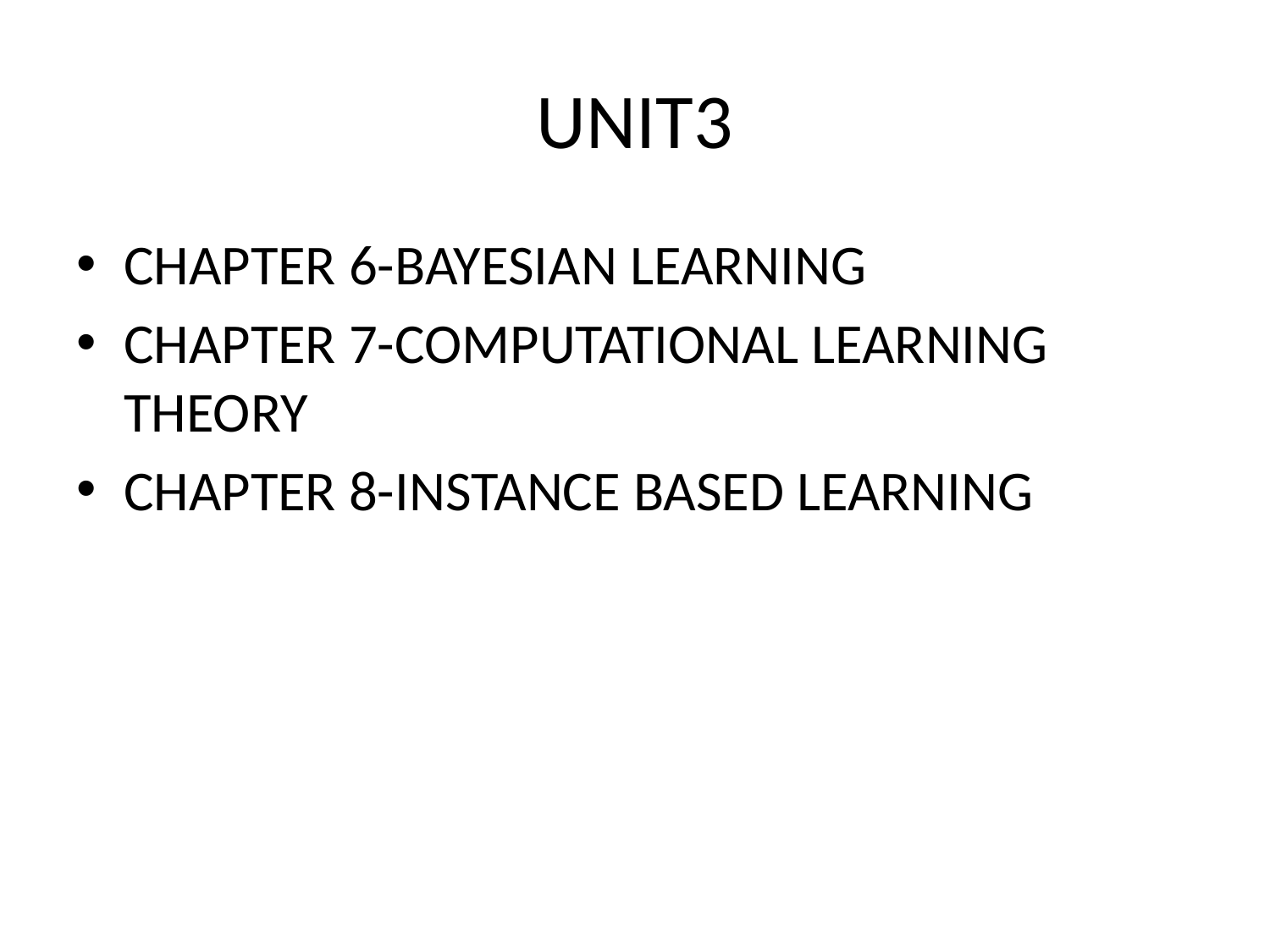

# UNIT3
CHAPTER 6-BAYESIAN LEARNING
CHAPTER 7-COMPUTATIONAL LEARNING THEORY
CHAPTER 8-INSTANCE BASED LEARNING